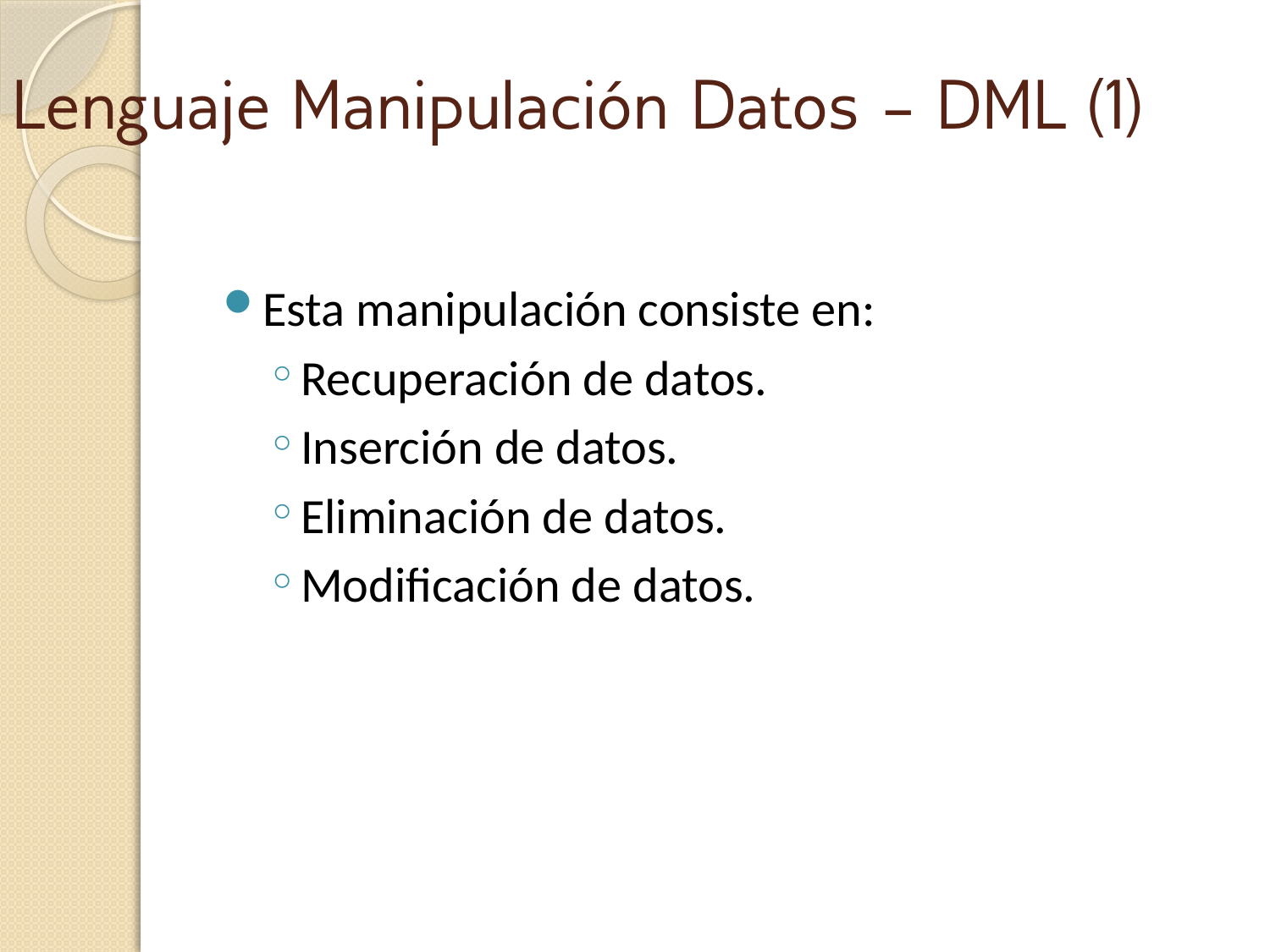

# Lenguaje Manipulación Datos – DML (1)

Esta manipulación consiste en:
Recuperación de datos.
Inserción de datos.
Eliminación de datos.
Modificación de datos.